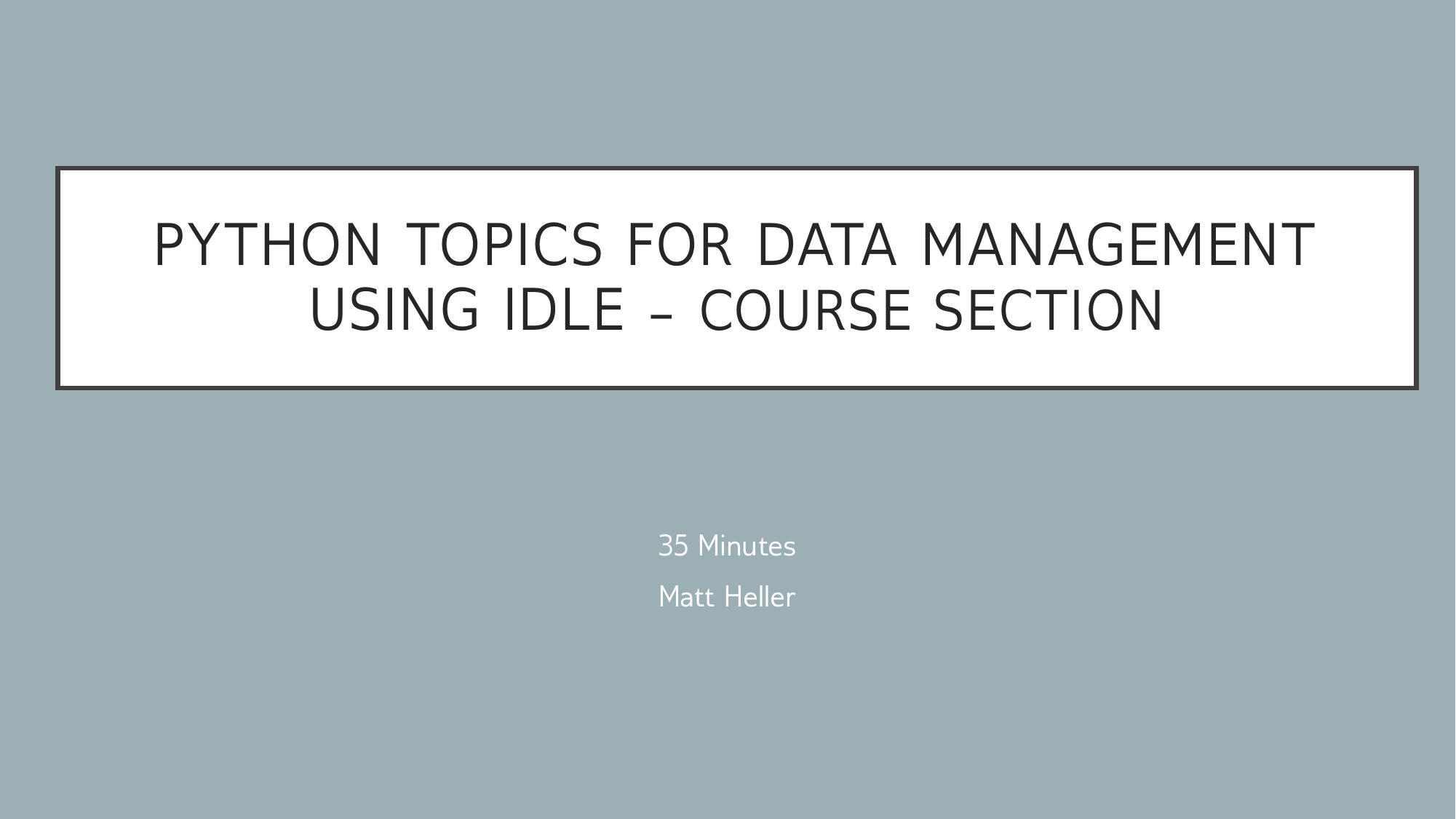

# Python Topics for Data Management using IDLE – Course Section
35 Minutes
Matt Heller